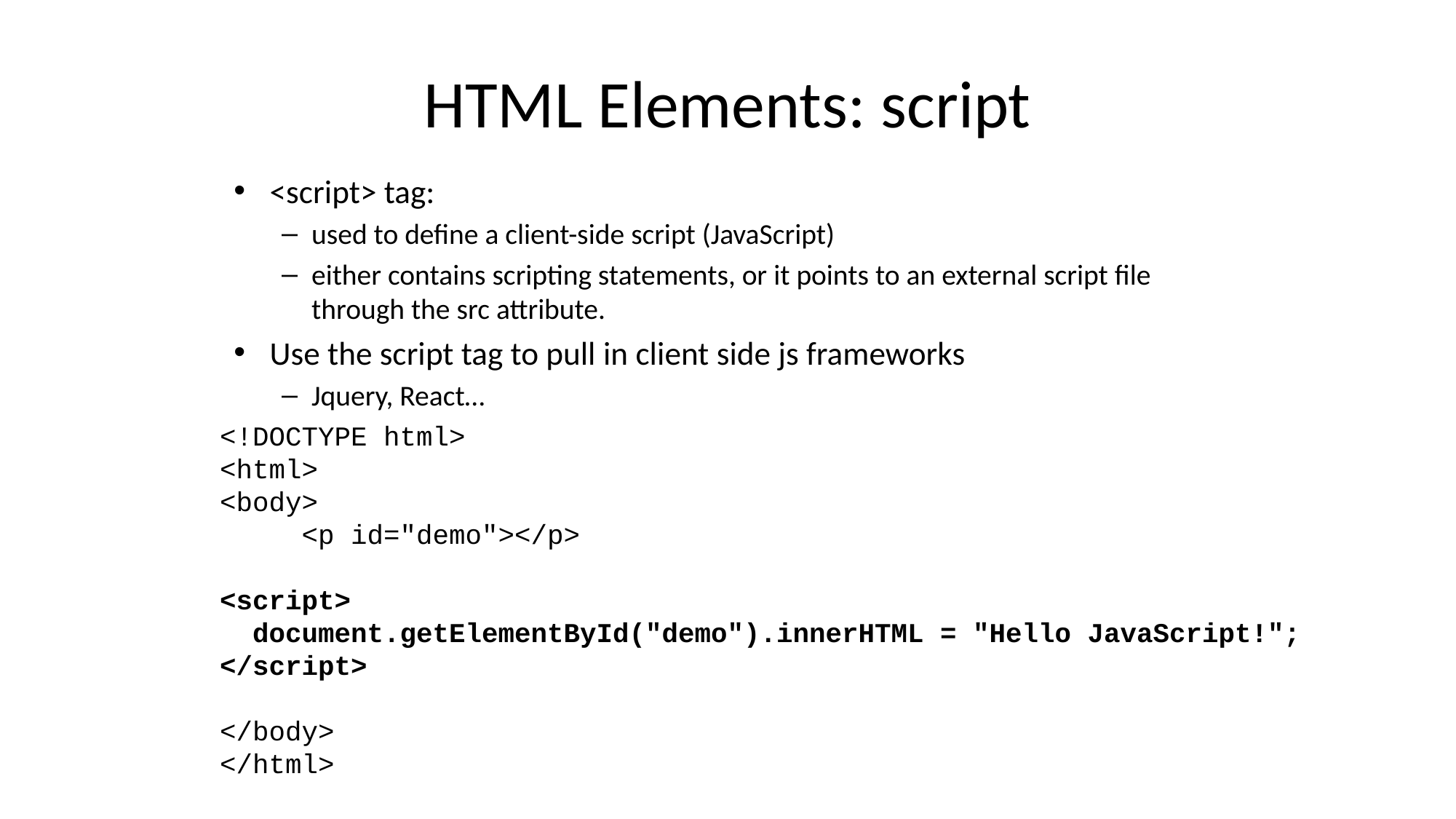

# HTML Elements: script
<script> tag:
used to define a client-side script (JavaScript)
either contains scripting statements, or it points to an external script file through the src attribute.
Use the script tag to pull in client side js frameworks
Jquery, React…

<!DOCTYPE html>
<html>
<body>
     <p id="demo"></p>

<script>
  document.getElementById("demo").innerHTML = "Hello JavaScript!";
</script>

</body>
</html>